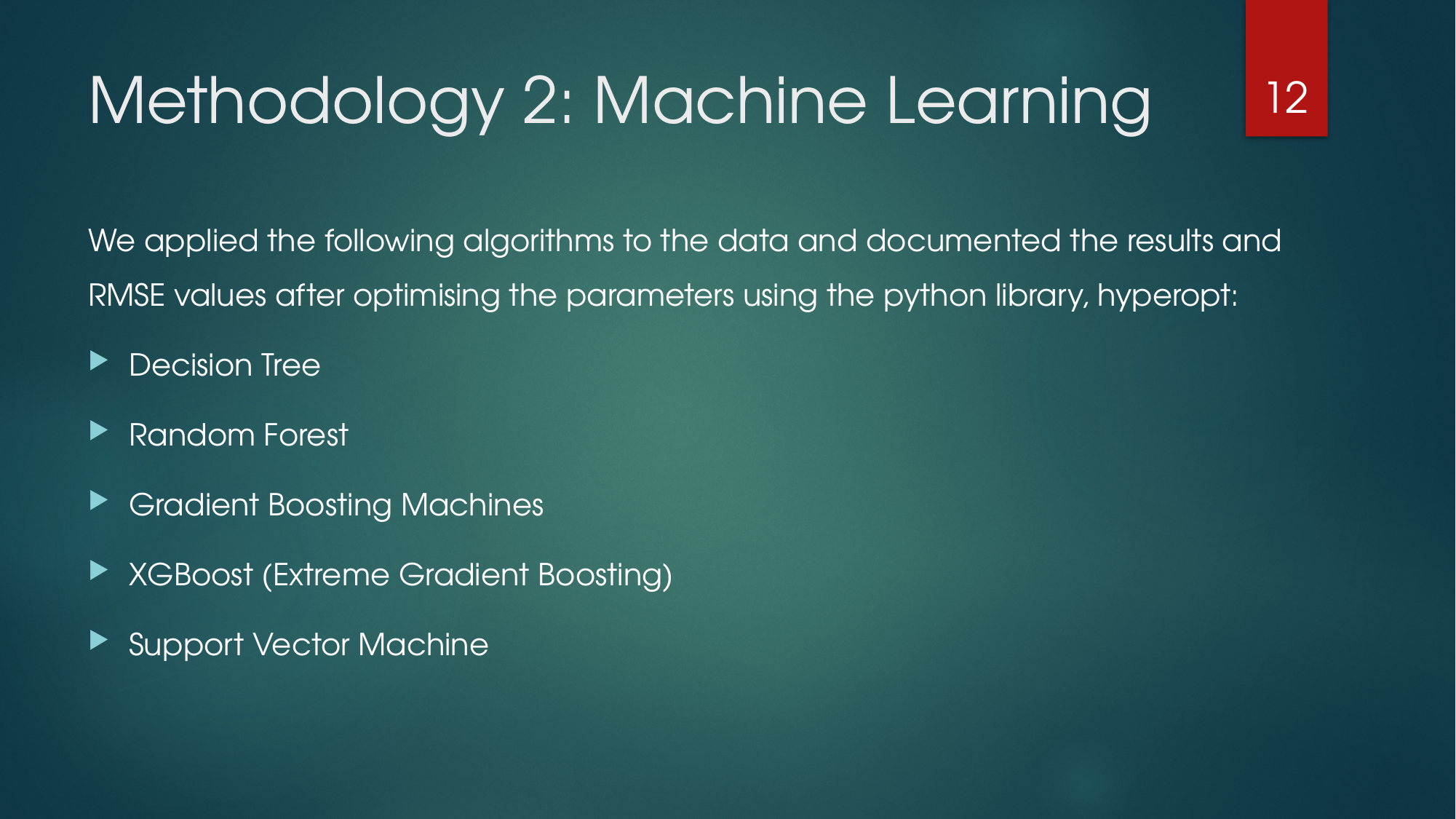

12
# Methodology 2: Machine Learning
We applied the following algorithms to the data and documented the results and RMSE values after optimising the parameters using the python library, hyperopt:
Decision Tree
Random Forest
Gradient Boosting Machines
XGBoost (Extreme Gradient Boosting)
Support Vector Machine